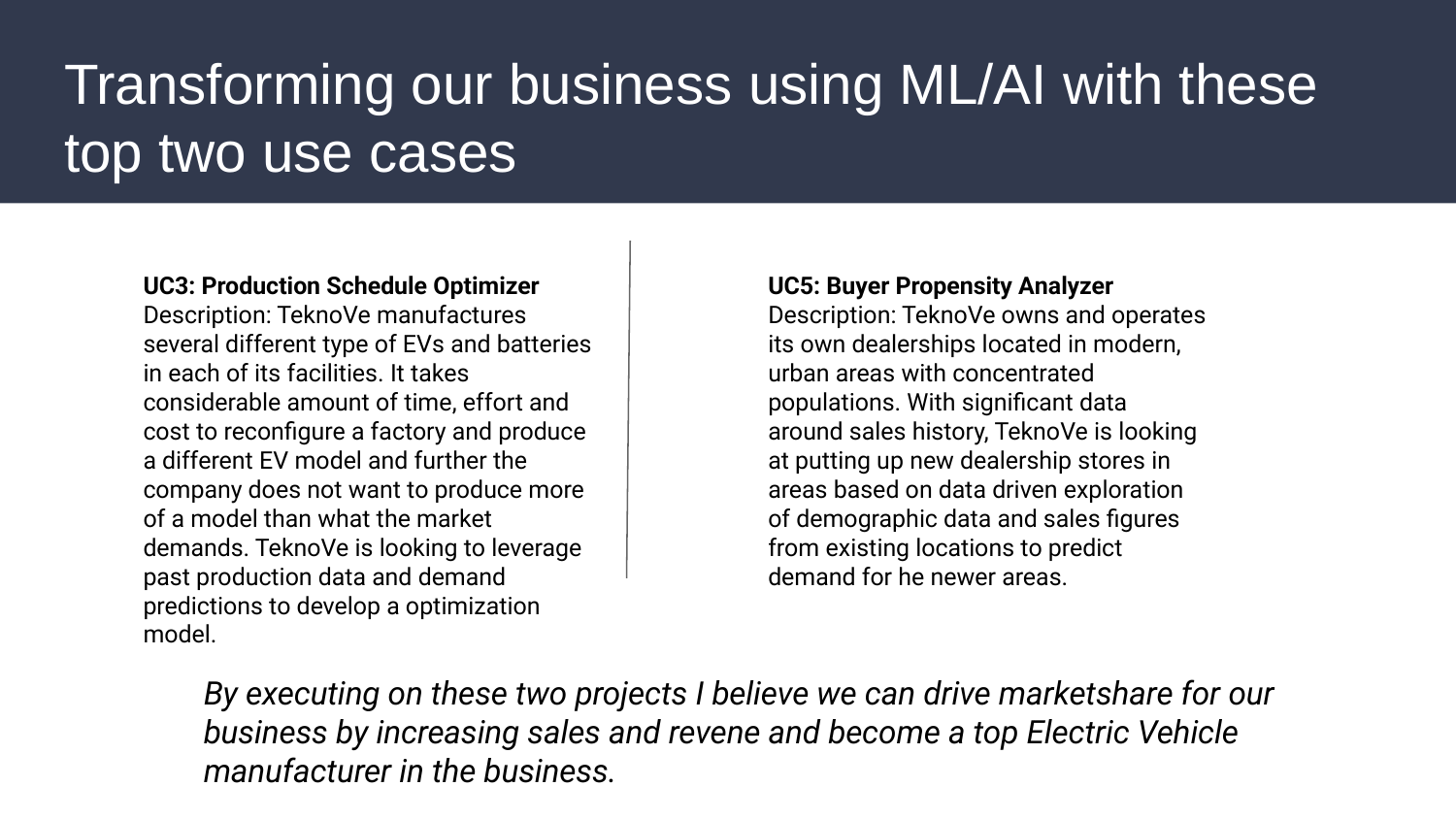

# Transforming our business using ML/AI with these top two use cases
UC5: Buyer Propensity Analyzer
Description: TeknoVe owns and operates its own dealerships located in modern, urban areas with concentrated populations. With significant data around sales history, TeknoVe is looking at putting up new dealership stores in areas based on data driven exploration of demographic data and sales figures from existing locations to predict demand for he newer areas.

UC3: Production Schedule Optimizer
Description: TeknoVe manufactures several different type of EVs and batteries in each of its facilities. It takes considerable amount of time, effort and cost to reconfigure a factory and produce a different EV model and further the company does not want to produce more of a model than what the market demands. TeknoVe is looking to leverage past production data and demand predictions to develop a optimization model.

By executing on these two projects I believe we can drive marketshare for our business by increasing sales and revene and become a top Electric Vehicle manufacturer in the business.